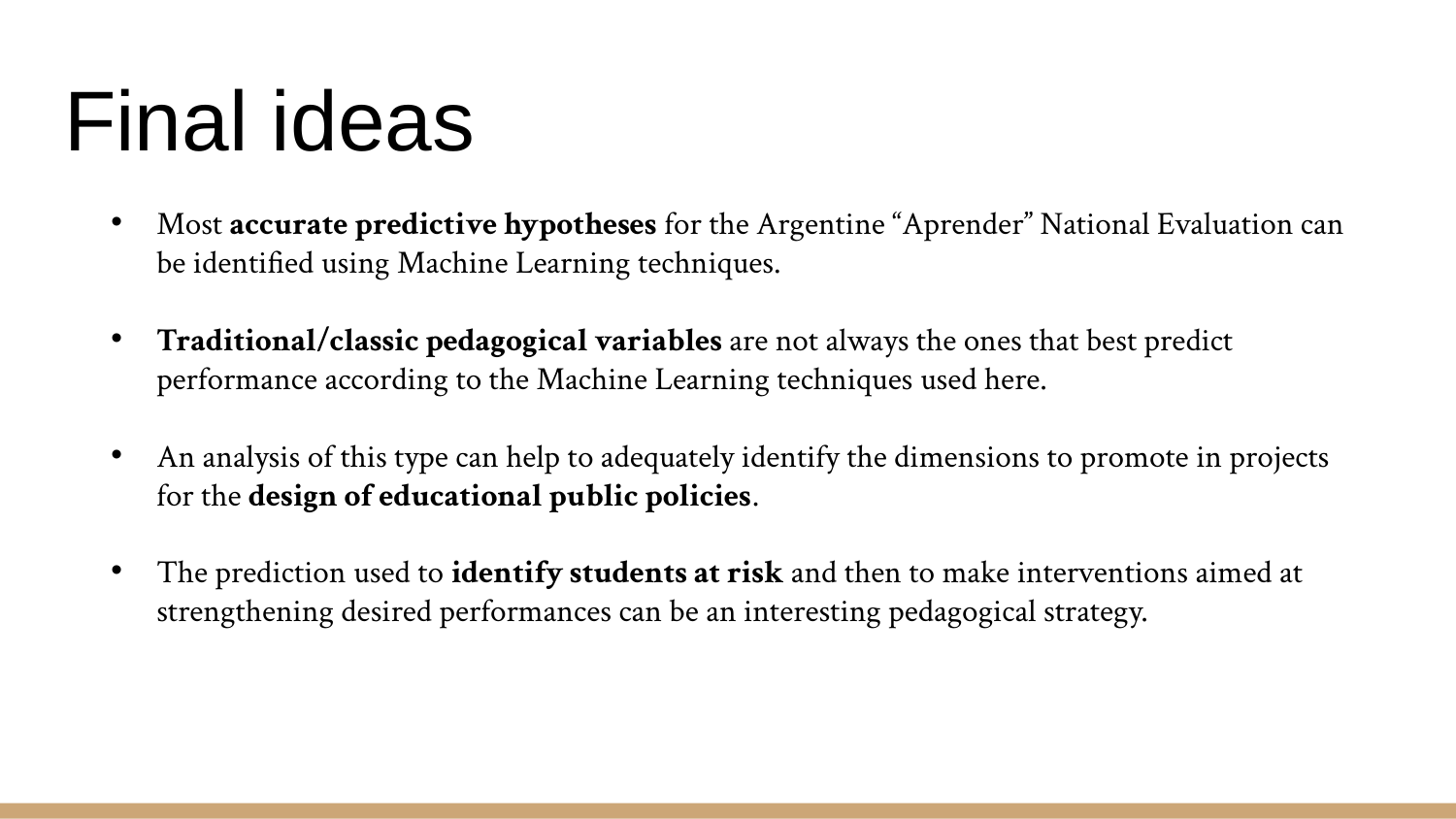

# Final ideas

Most accurate predictive hypotheses for the Argentine “Aprender” National Evaluation can be identified using Machine Learning techniques.

Traditional/classic pedagogical variables are not always the ones that best predict performance according to the Machine Learning techniques used here.

An analysis of this type can help to adequately identify the dimensions to promote in projects for the design of educational public policies.

The prediction used to identify students at risk and then to make interventions aimed at strengthening desired performances can be an interesting pedagogical strategy.